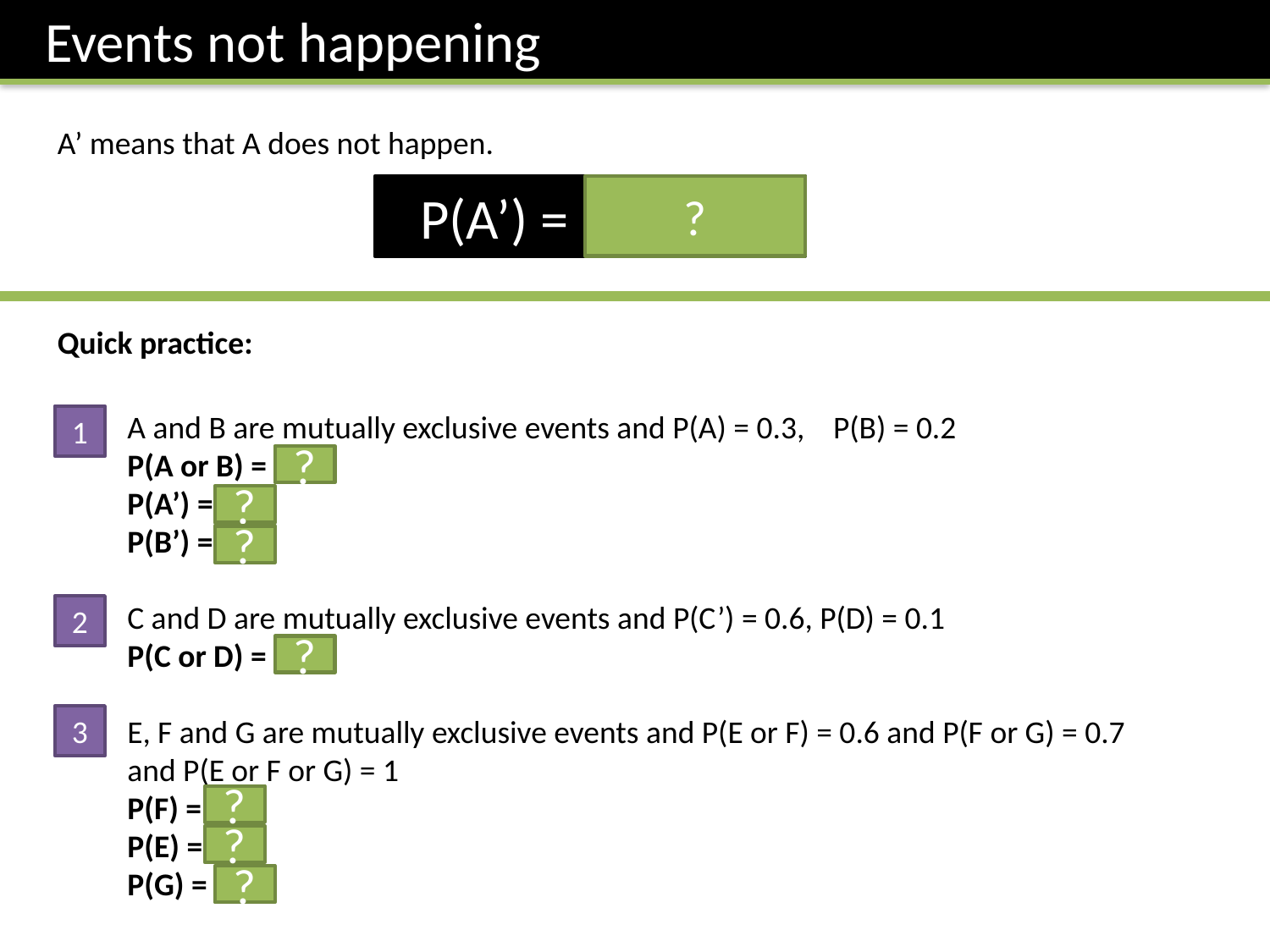

Events not happening
A’ means that A does not happen.
P(A’) = 1 – P(A)
?
Quick practice:
A and B are mutually exclusive events and P(A) = 0.3,    P(B) = 0.2
P(A or B) = 0.5,
P(A’) = 0.7,
P(B’) = 0.8

C and D are mutually exclusive events and P(C’) = 0.6, P(D) = 0.1
P(C or D) = 0.5

E, F and G are mutually exclusive events and P(E or F) = 0.6 and P(F or G) = 0.7 and P(E or F or G) = 1
P(F) = 0.3
P(E) = 0.3
P(G) = 0.4
1
?
?
?
2
?
3
?
?
?